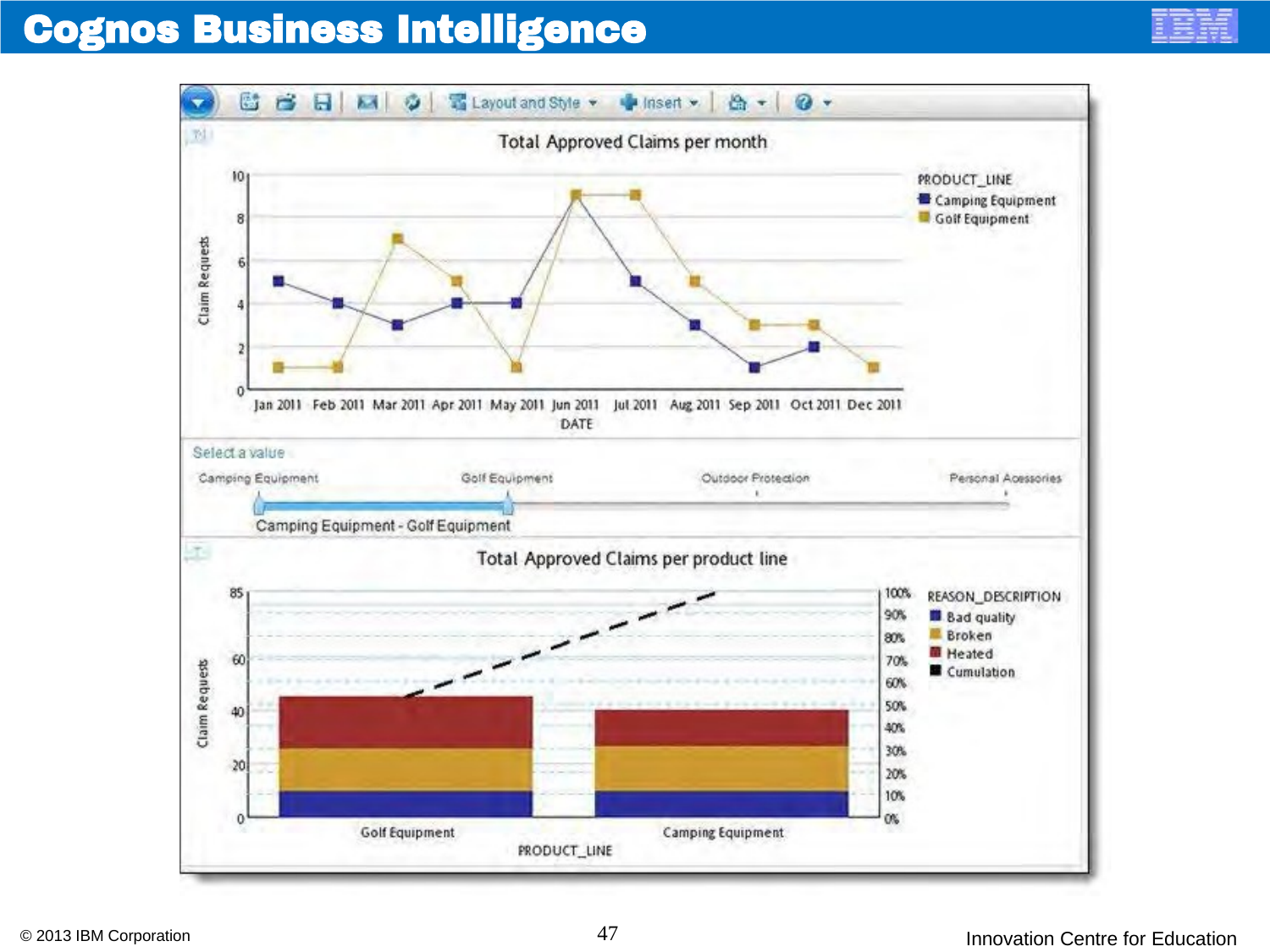

# Cognos Business Intelligence

47
© 2013 IBM Corporation
Innovation Centre for Education